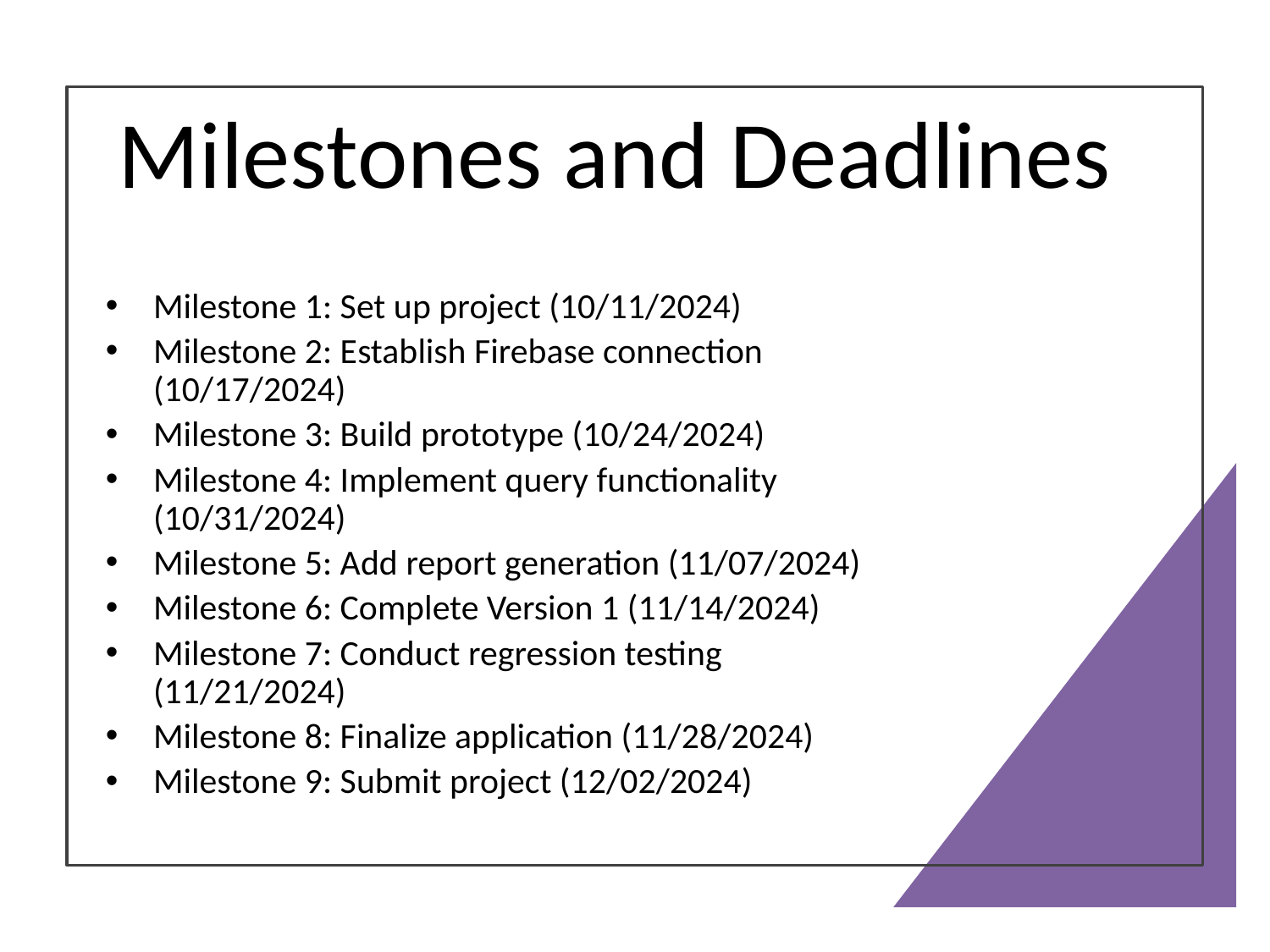

# Milestones and Deadlines
Milestone 1: Set up project (10/11/2024)
Milestone 2: Establish Firebase connection (10/17/2024)
Milestone 3: Build prototype (10/24/2024)
Milestone 4: Implement query functionality (10/31/2024)
Milestone 5: Add report generation (11/07/2024)
Milestone 6: Complete Version 1 (11/14/2024)
Milestone 7: Conduct regression testing (11/21/2024)
Milestone 8: Finalize application (11/28/2024)
Milestone 9: Submit project (12/02/2024)